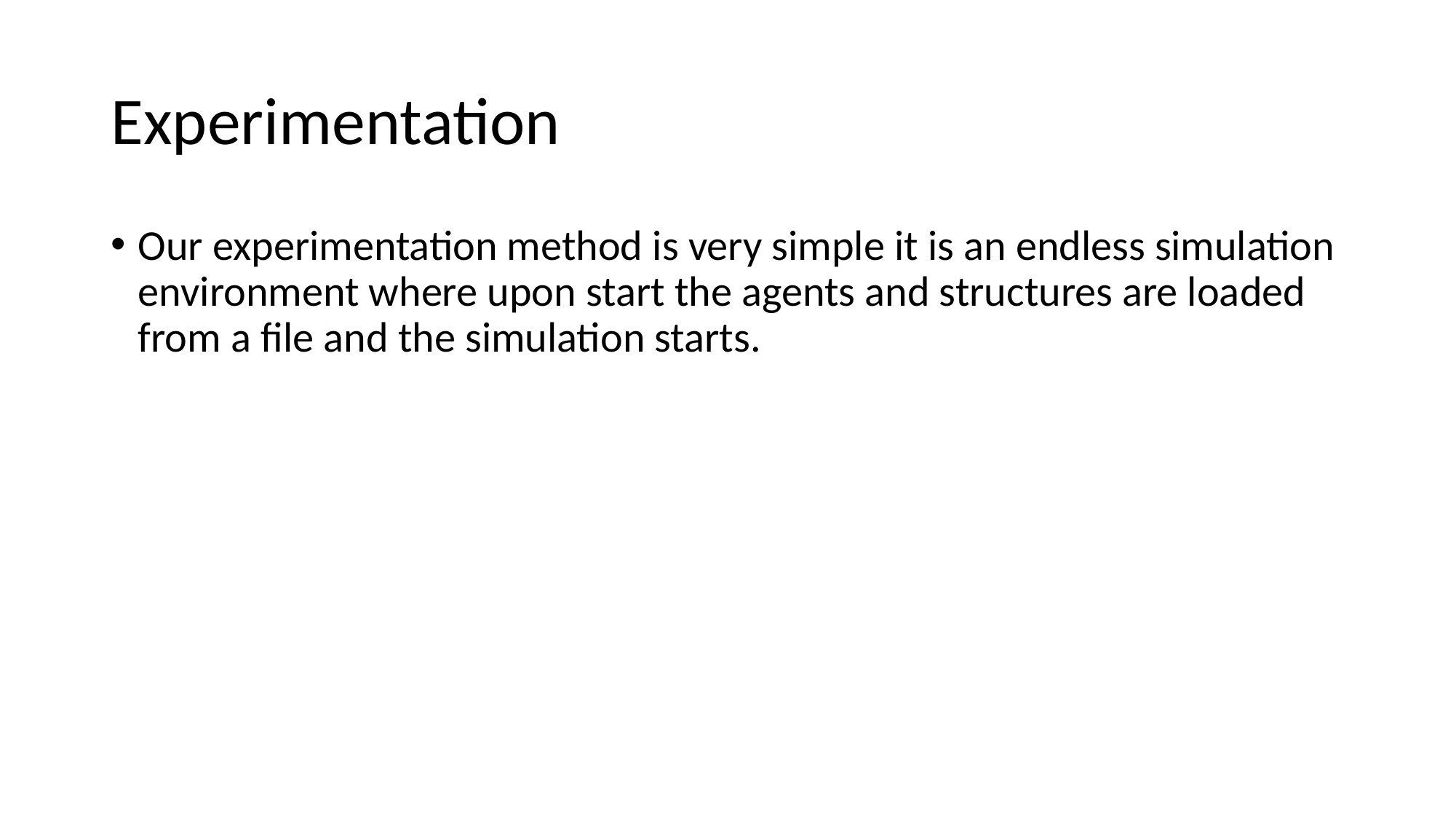

# Experimentation
Our experimentation method is very simple it is an endless simulation environment where upon start the agents and structures are loaded from a file and the simulation starts.